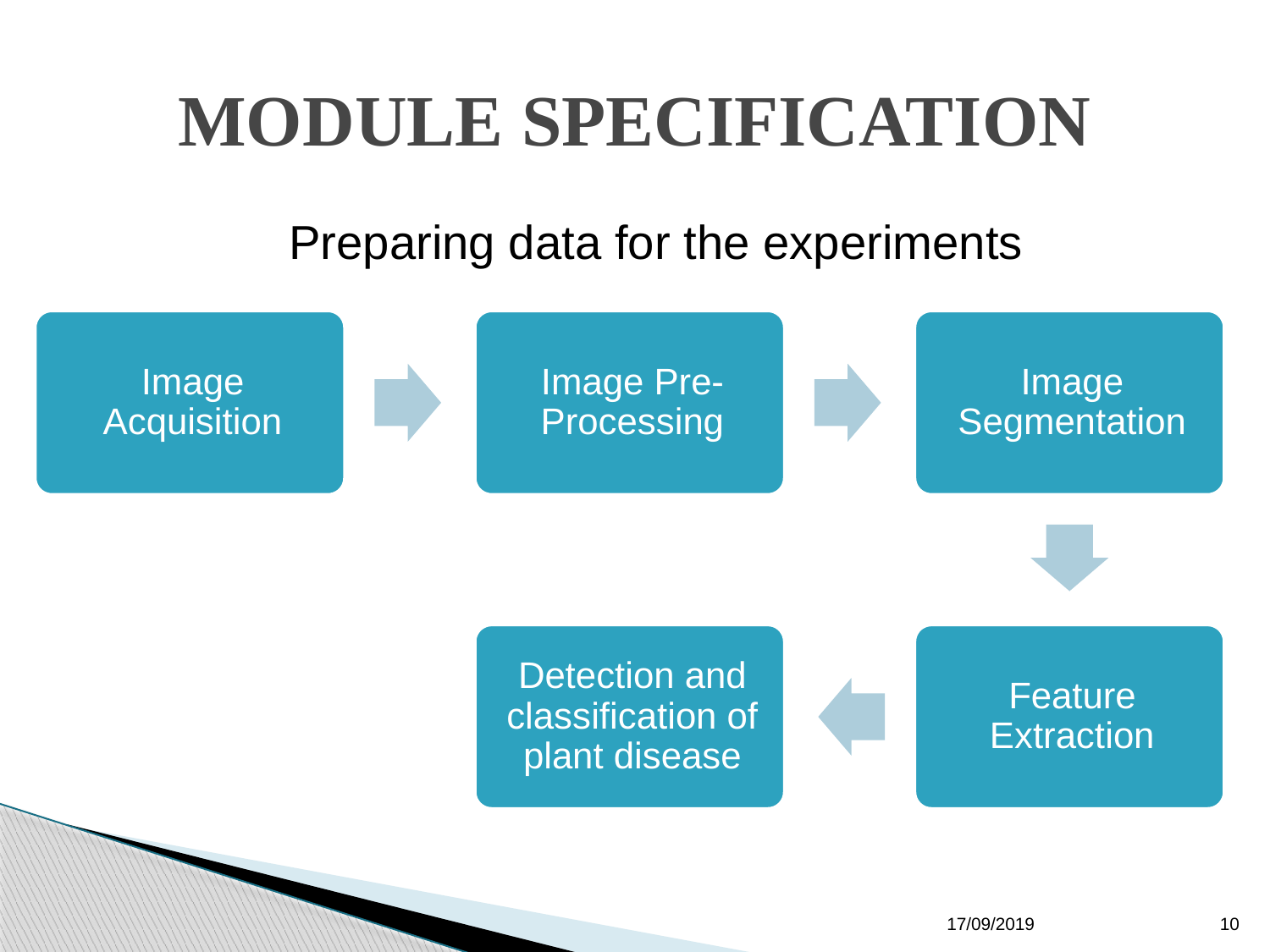

# MODULE SPECIFICATION
  Preparing data for the experiments
Image Acquisition

Image Pre-Processing

Image Segmentation

Feature Extraction

Detection and classification of plant disease
17/09/2019
10